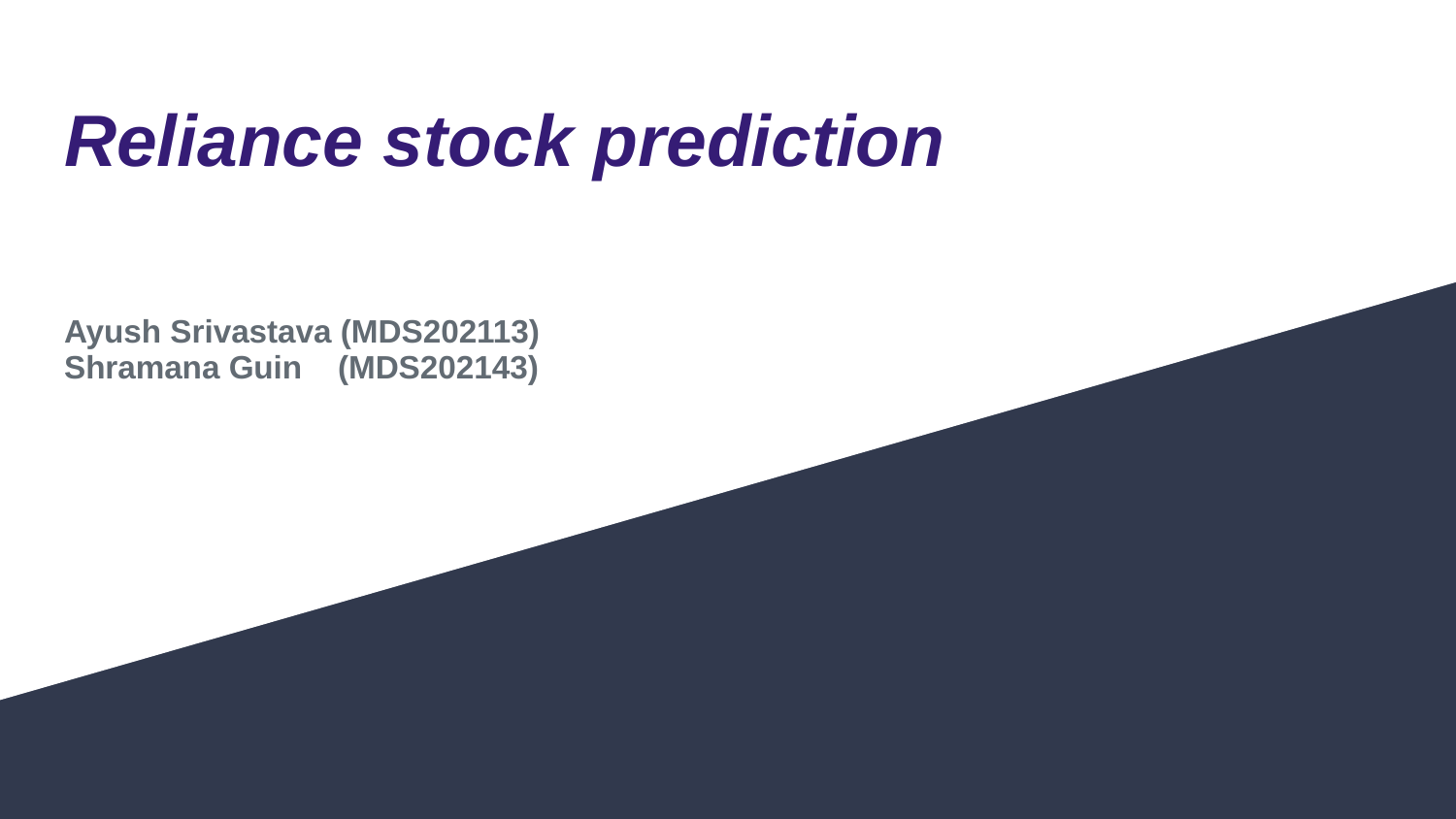

# Reliance stock prediction
Ayush Srivastava (MDS202113)
Shramana Guin    (MDS202143)